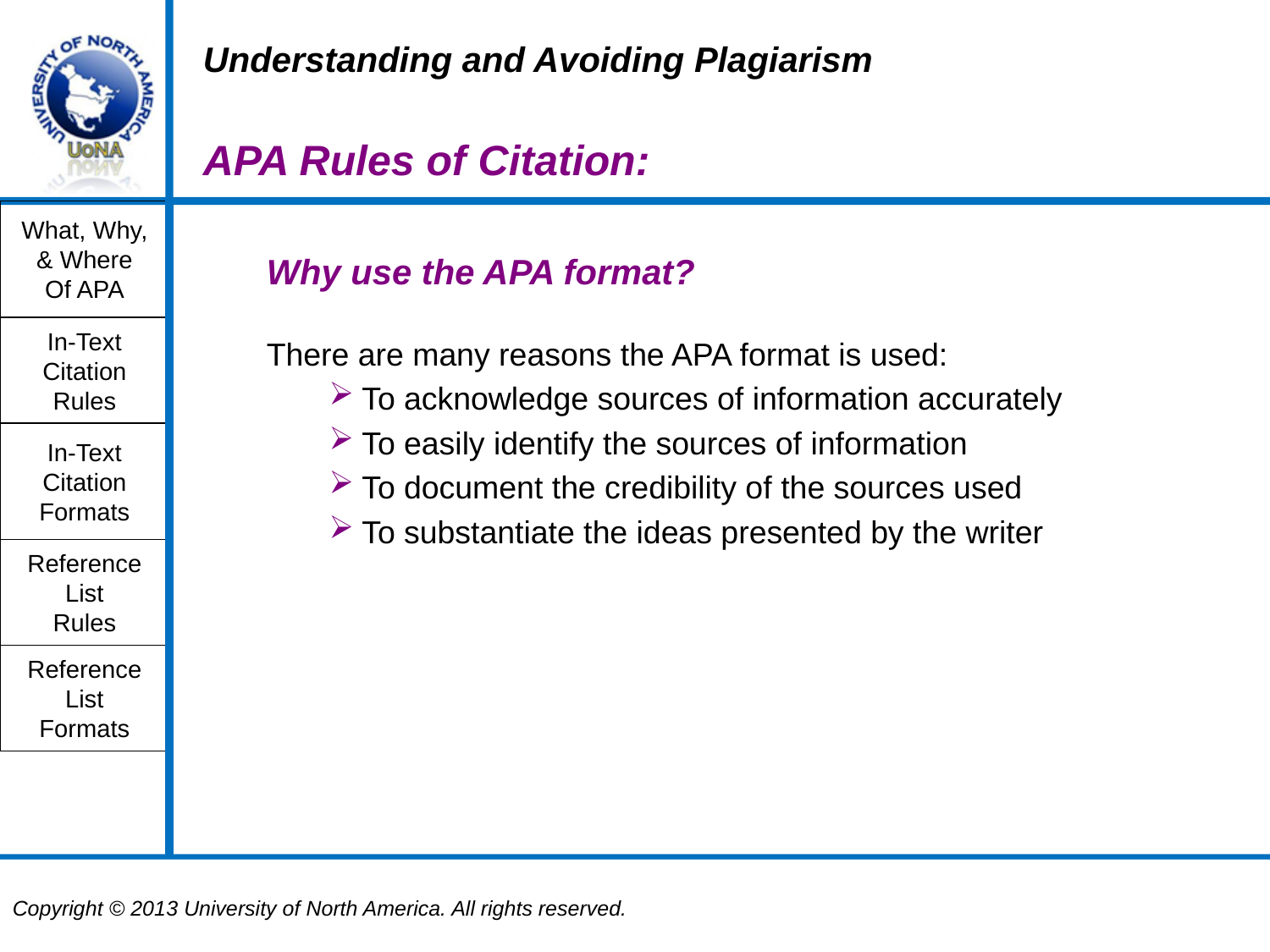

Understanding and Avoiding Plagiarism
APA Rules of Citation:
What, Why,
& Where
Of APA
Why use the APA format?
In-Text
Citation
Rules
There are many reasons the APA format is used:
To acknowledge sources of information accurately
To easily identify the sources of information
To document the credibility of the sources used
To substantiate the ideas presented by the writer

In-Text
Citation
Formats
Reference
List
Rules
Reference
List
Formats